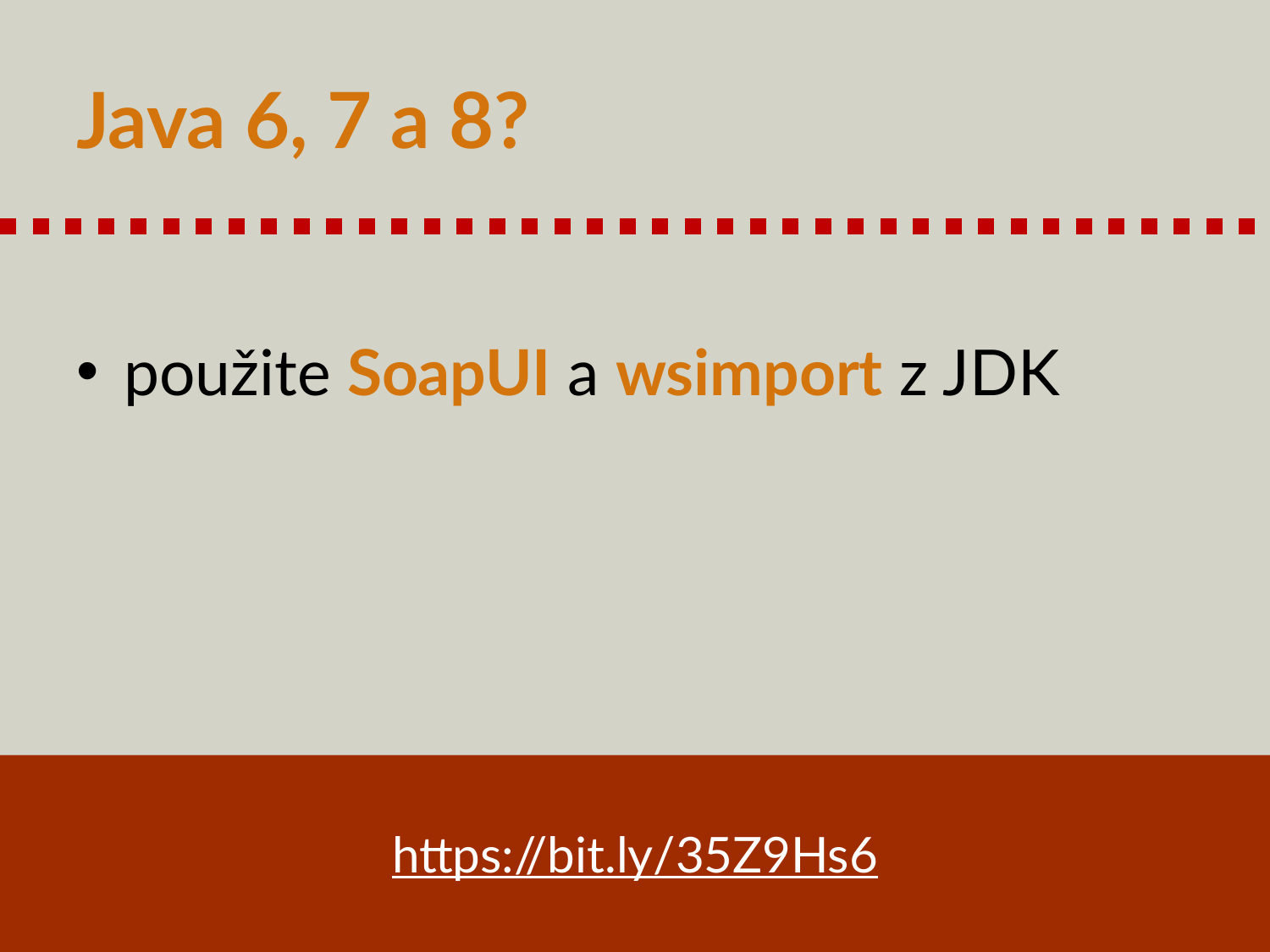

# Java 6, 7 a 8?
použite SoapUI a wsimport z JDK
https://bit.ly/35Z9Hs6